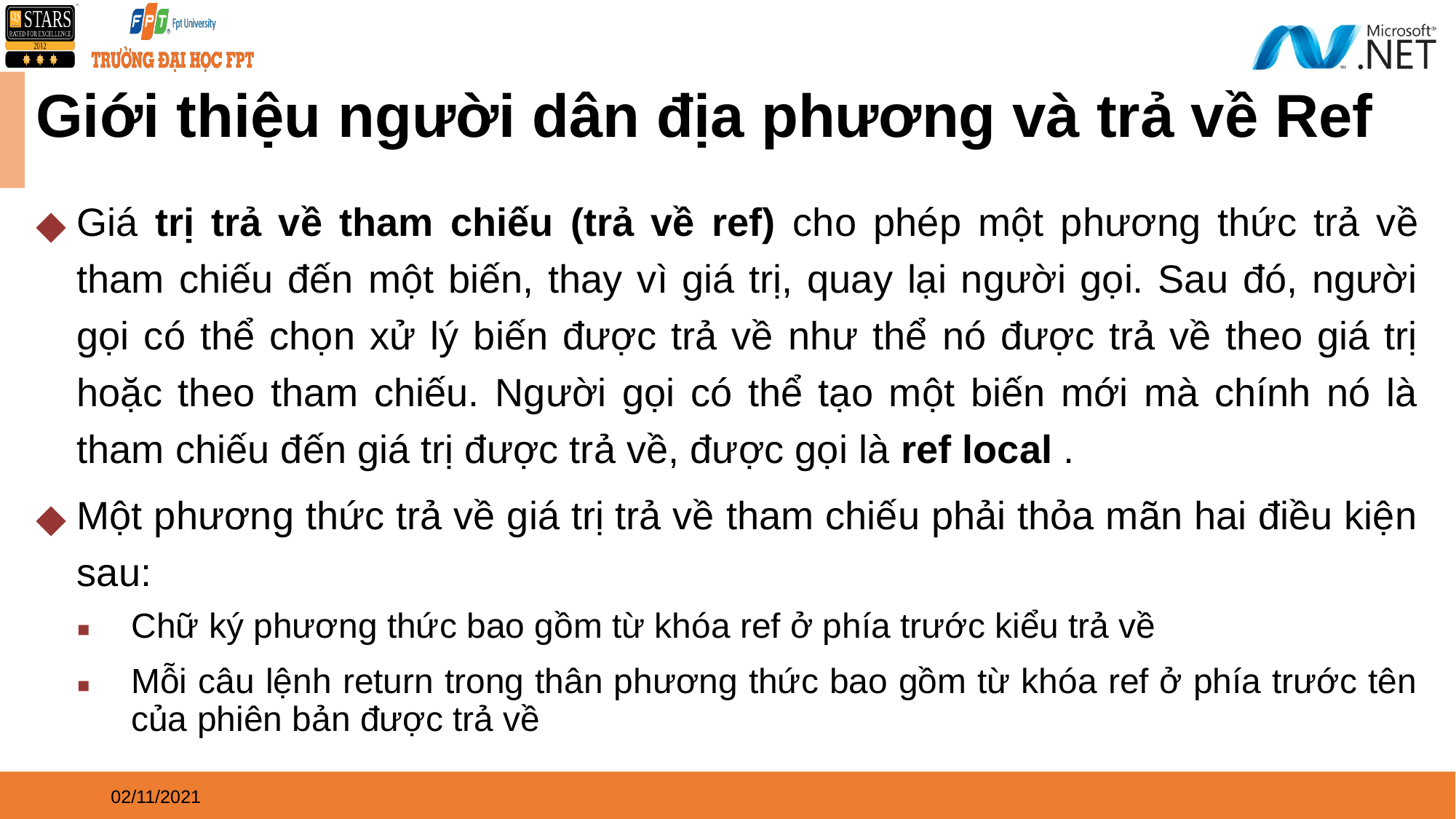

# Giới thiệu người dân địa phương và trả về Ref
Giá trị trả về tham chiếu (trả về ref) cho phép một phương thức trả về tham chiếu đến một biến, thay vì giá trị, quay lại người gọi. Sau đó, người gọi có thể chọn xử lý biến được trả về như thể nó được trả về theo giá trị hoặc theo tham chiếu. Người gọi có thể tạo một biến mới mà chính nó là tham chiếu đến giá trị được trả về, được gọi là ref local .
Một phương thức trả về giá trị trả về tham chiếu phải thỏa mãn hai điều kiện sau:
Chữ ký phương thức bao gồm từ khóa ref ở phía trước kiểu trả về
Mỗi câu lệnh return trong thân phương thức bao gồm từ khóa ref ở phía trước tên của phiên bản được trả về
02/11/2021
30